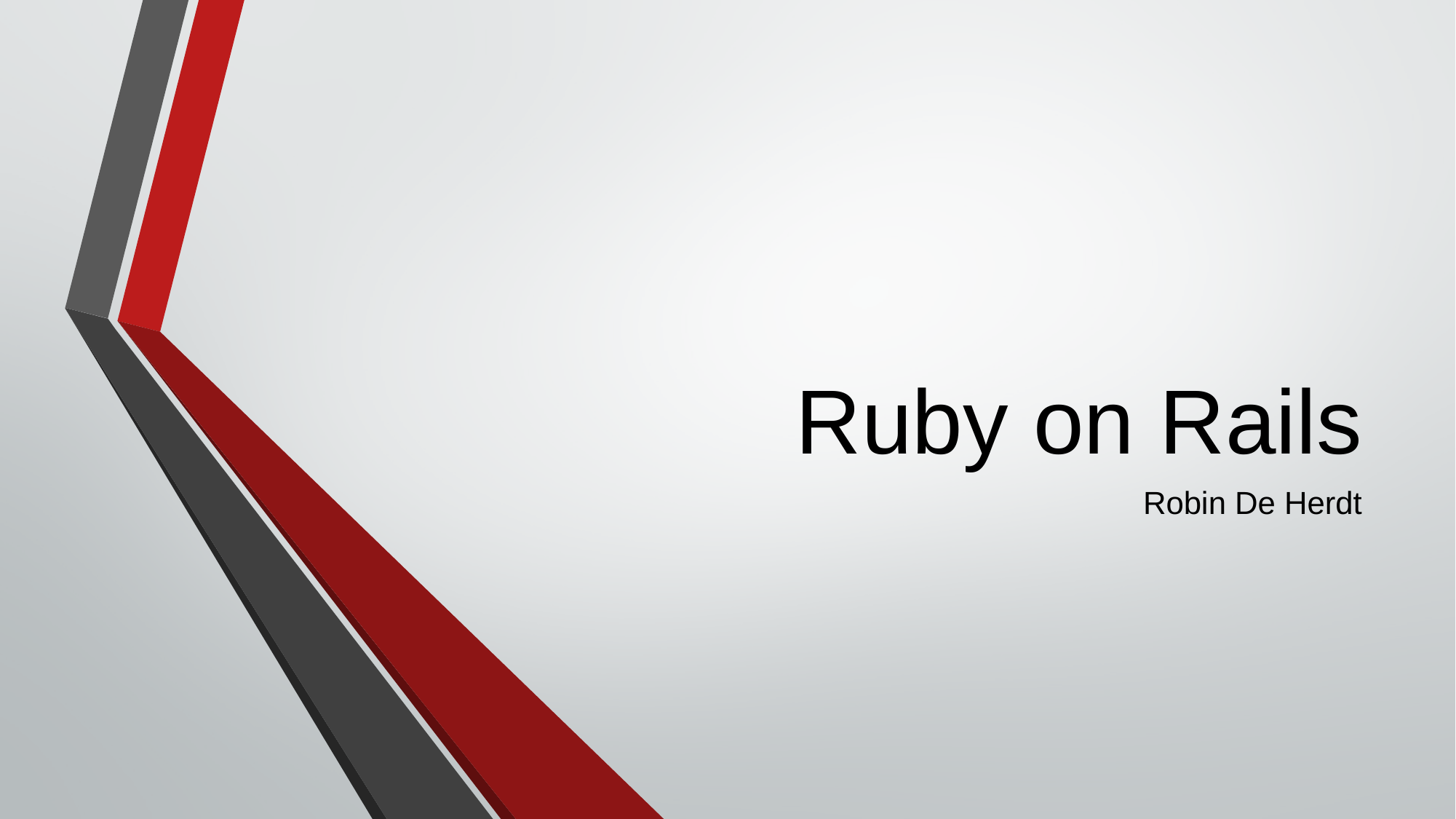

# Ruby on Rails
Robin De Herdt